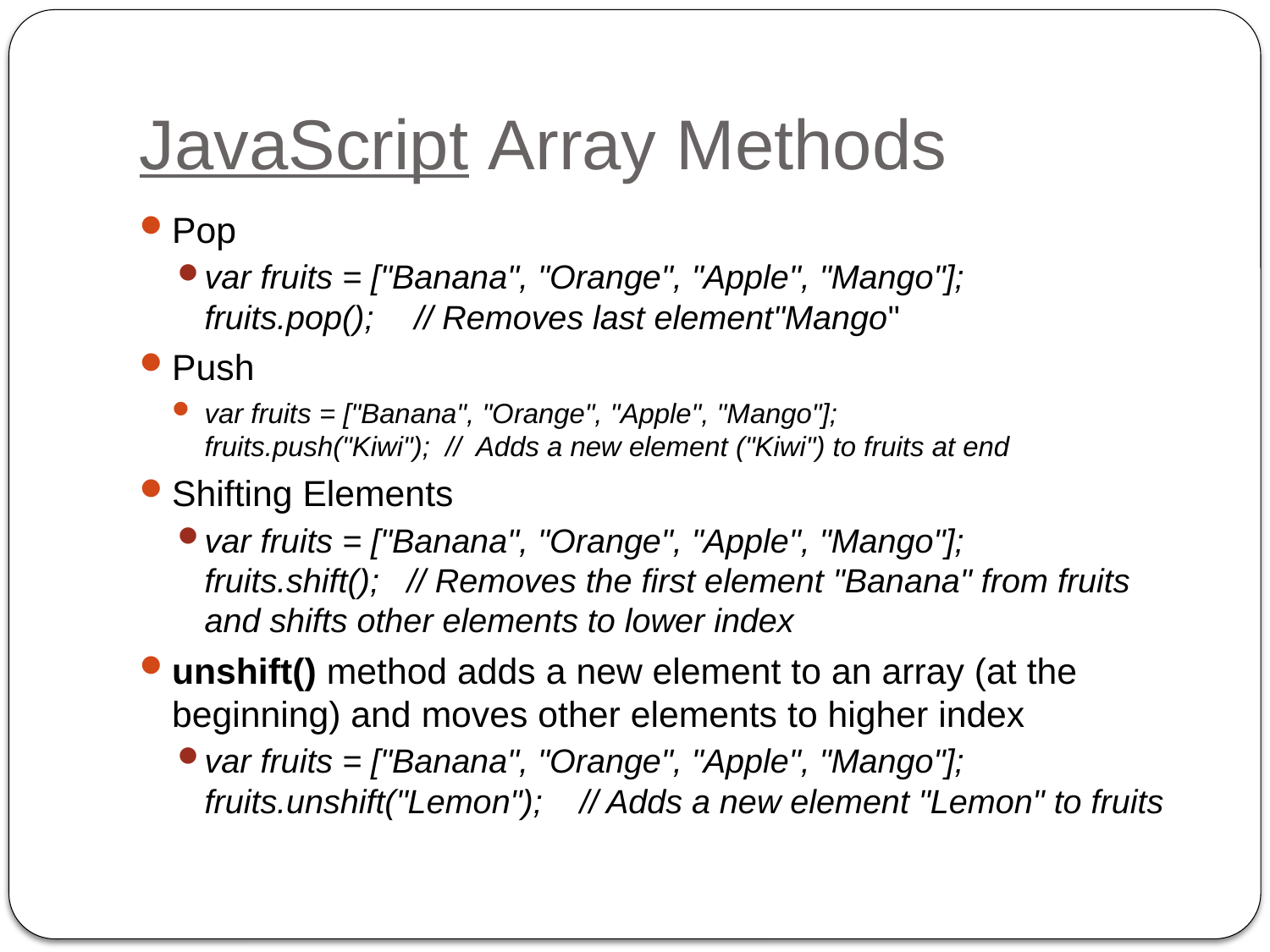

# JavaScript Array Methods
Pop
var fruits = ["Banana", "Orange", "Apple", "Mango"];
fruits.pop();  	 // Removes last element"Mango"
Push
var fruits = ["Banana", "Orange", "Apple", "Mango"];
fruits.push("Kiwi");  //  Adds a new element ("Kiwi") to fruits at end
Shifting Elements
var fruits = ["Banana", "Orange", "Apple", "Mango"];
fruits.shift();   // Removes the first element "Banana" from fruits and shifts other elements to lower index
unshift() method adds a new element to an array (at the beginning) and moves other elements to higher index
var fruits = ["Banana", "Orange", "Apple", "Mango"];
fruits.unshift("Lemon");    // Adds a new element "Lemon" to fruits